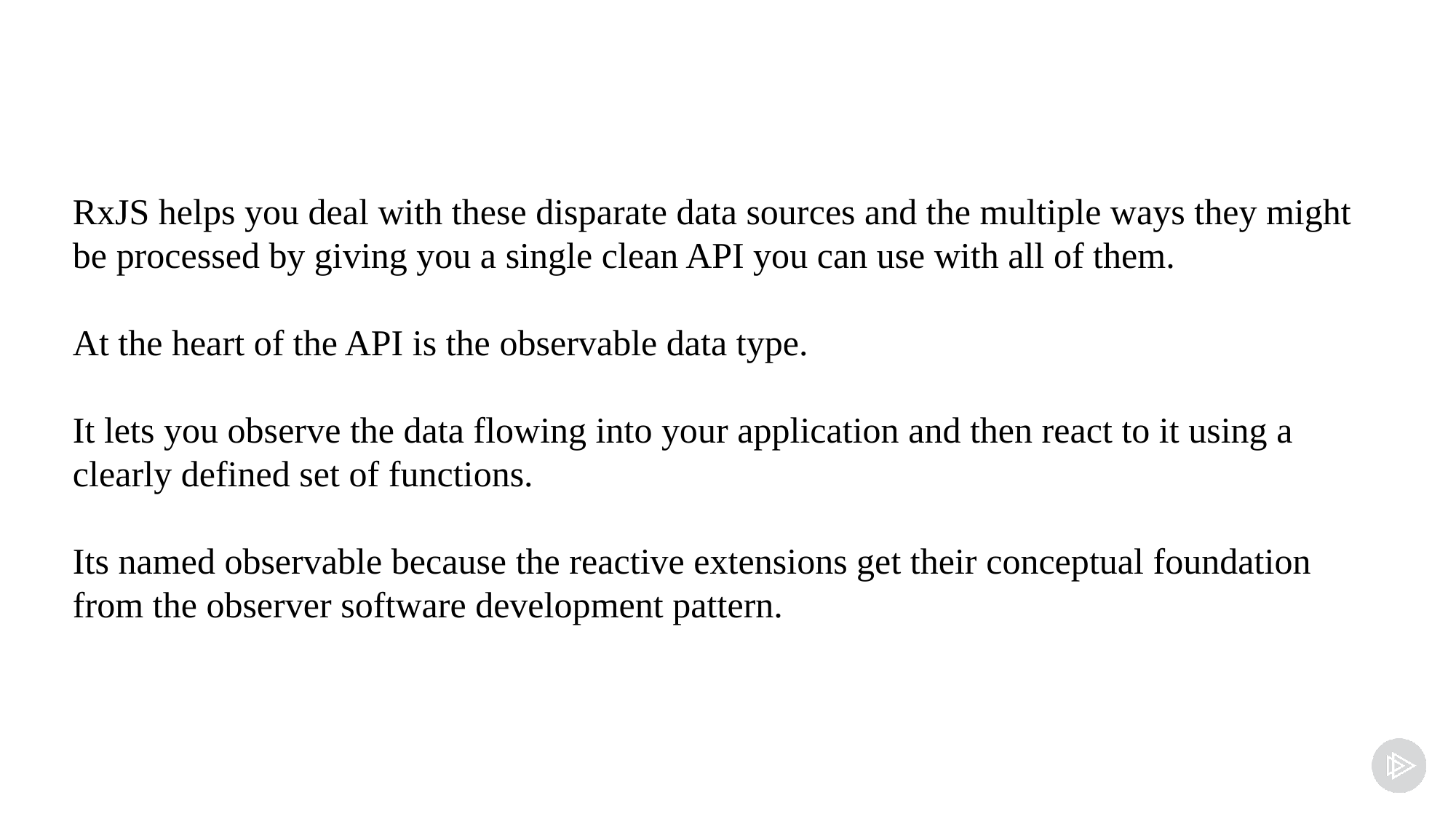

RxJS helps you deal with these disparate data sources and the multiple ways they might be processed by giving you a single clean API you can use with all of them.

At the heart of the API is the observable data type.

It lets you observe the data flowing into your application and then react to it using a clearly defined set of functions.

Its named observable because the reactive extensions get their conceptual foundation from the observer software development pattern.